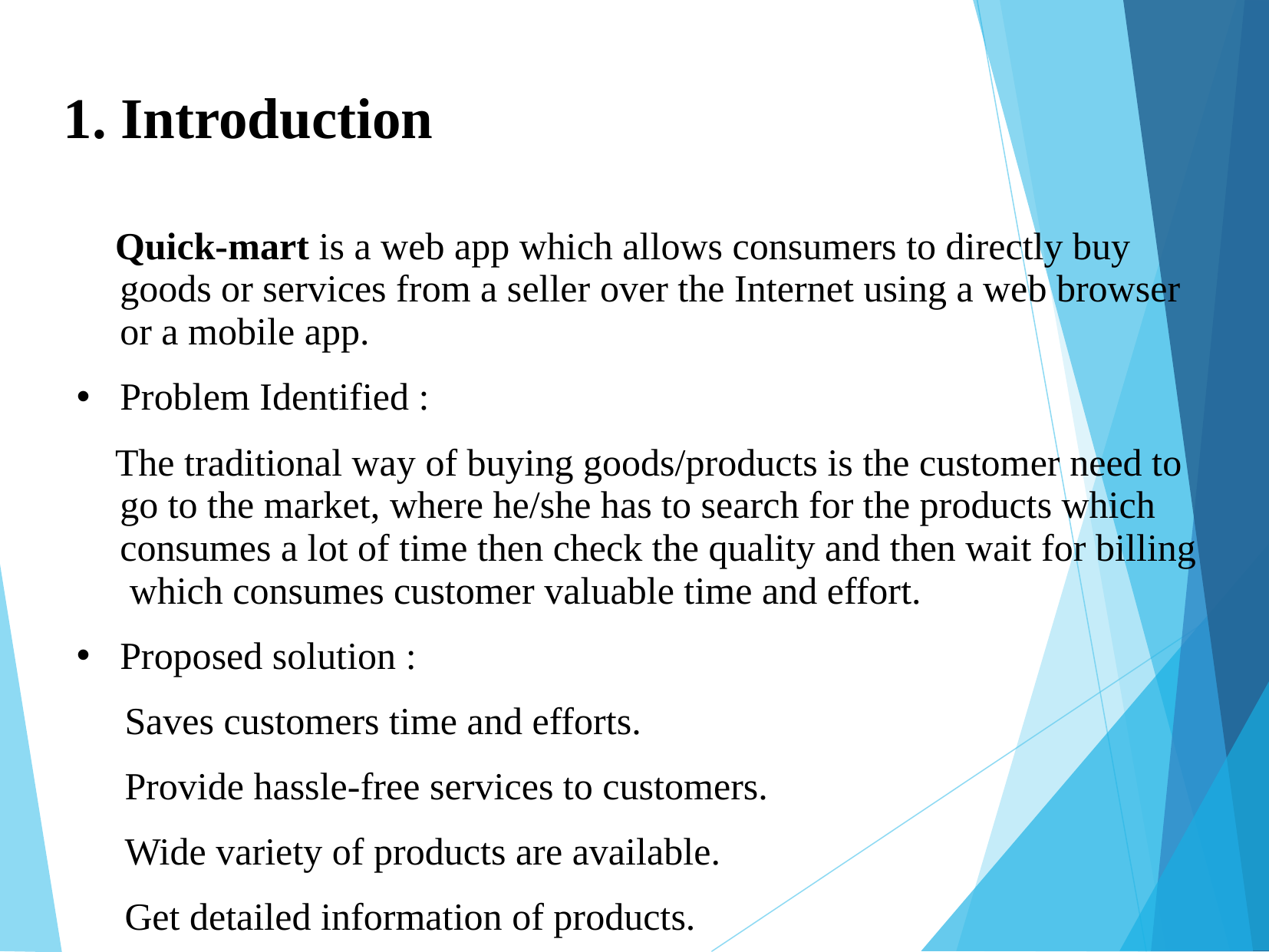

1. Introduction
    Quick-mart is a web app which allows consumers to directly buy goods or services from a seller over the Internet using a web browser or a mobile app.
Problem Identified :
    The traditional way of buying goods/products is the customer need to go to the market, where he/she has to search for the products which consumes a lot of time then check the quality and then wait for billing  which consumes customer valuable time and effort.
Proposed solution :
     Saves customers time and efforts.
     Provide hassle-free services to customers.
     Wide variety of products are available.
     Get detailed information of products.